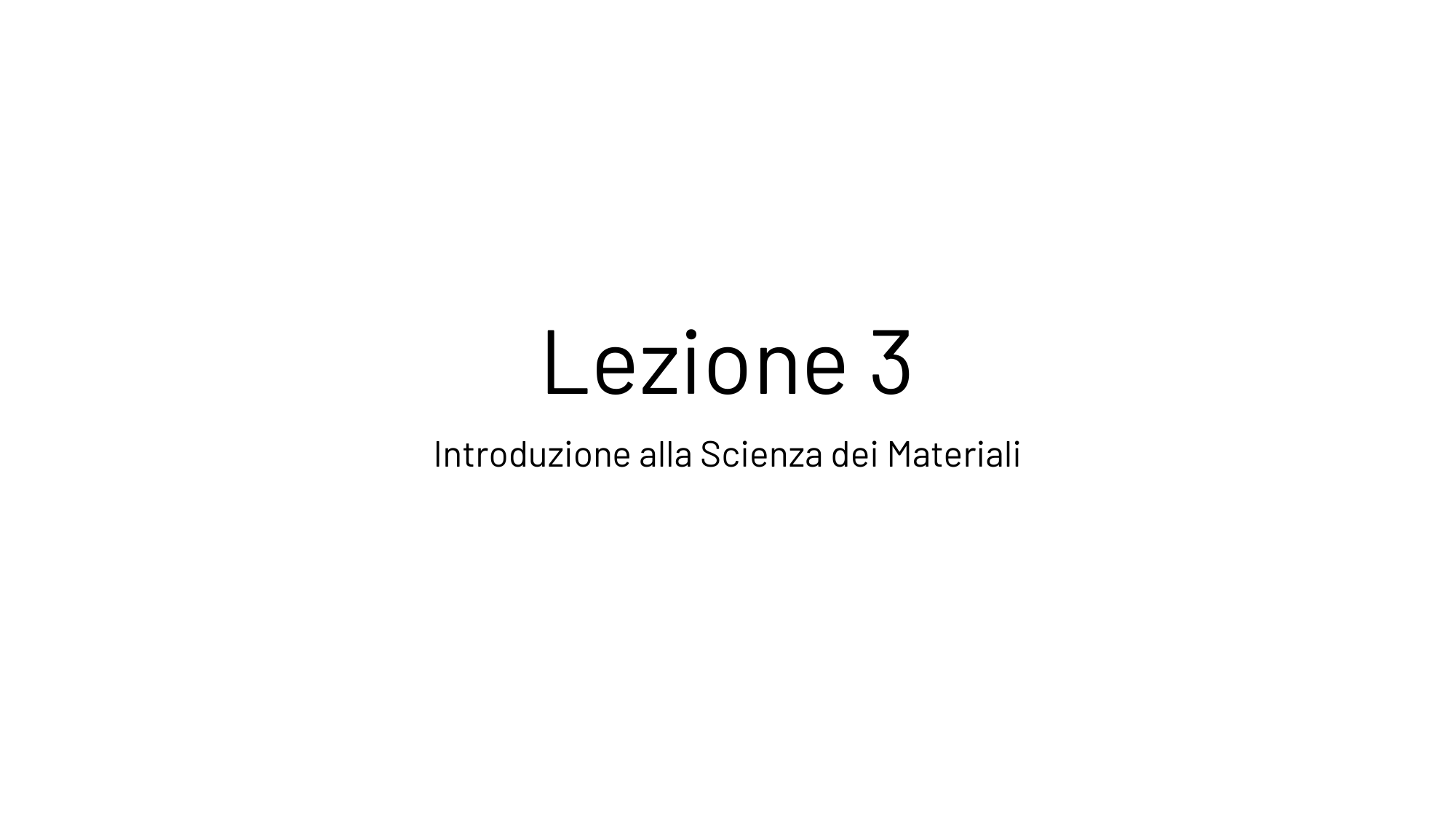

# Lezione 3
Introduzione alla Scienza dei Materiali